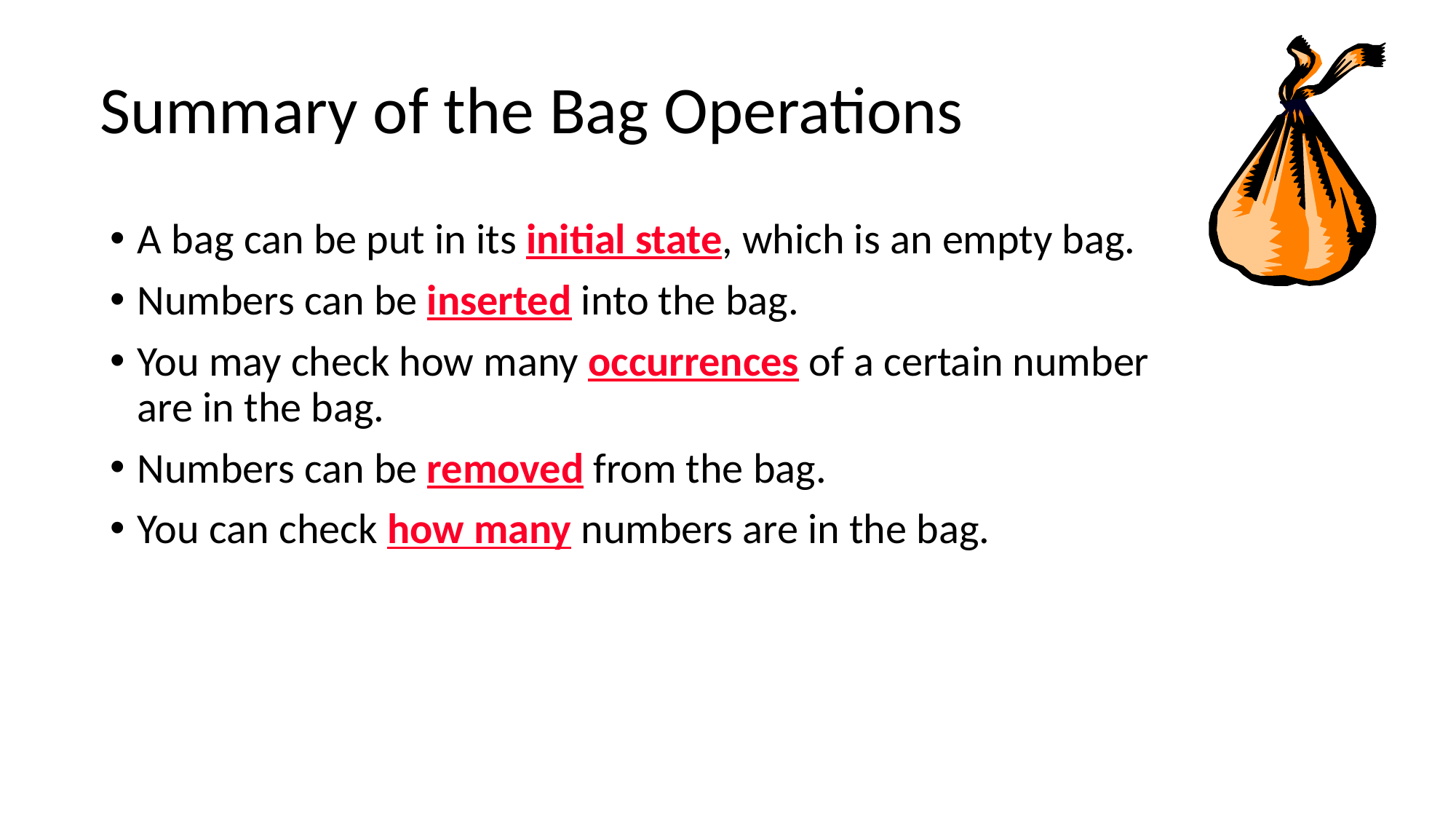

# Summary of the Bag Operations
A bag can be put in its initial state, which is an empty bag.
Numbers can be inserted into the bag.
You may check how many occurrences of a certain number are in the bag.
Numbers can be removed from the bag.
You can check how many numbers are in the bag.